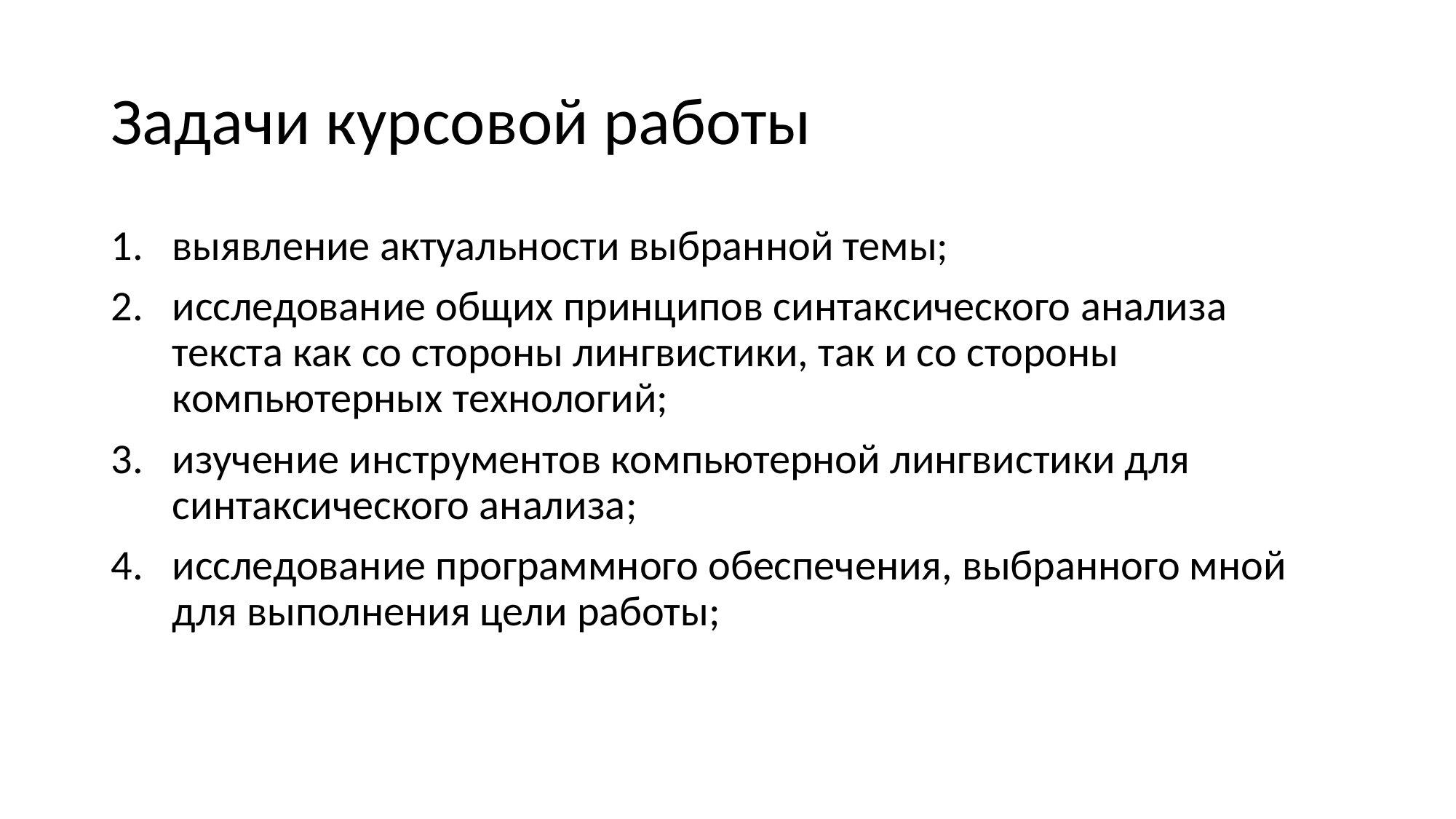

# Задачи курсовой работы
выявление актуальности выбранной темы;
исследование общих принципов синтаксического анализа текста как со стороны лингвистики, так и со стороны компьютерных технологий;
изучение инструментов компьютерной лингвистики для синтаксического анализа;
исследование программного обеспечения, выбранного мной для выполнения цели работы;